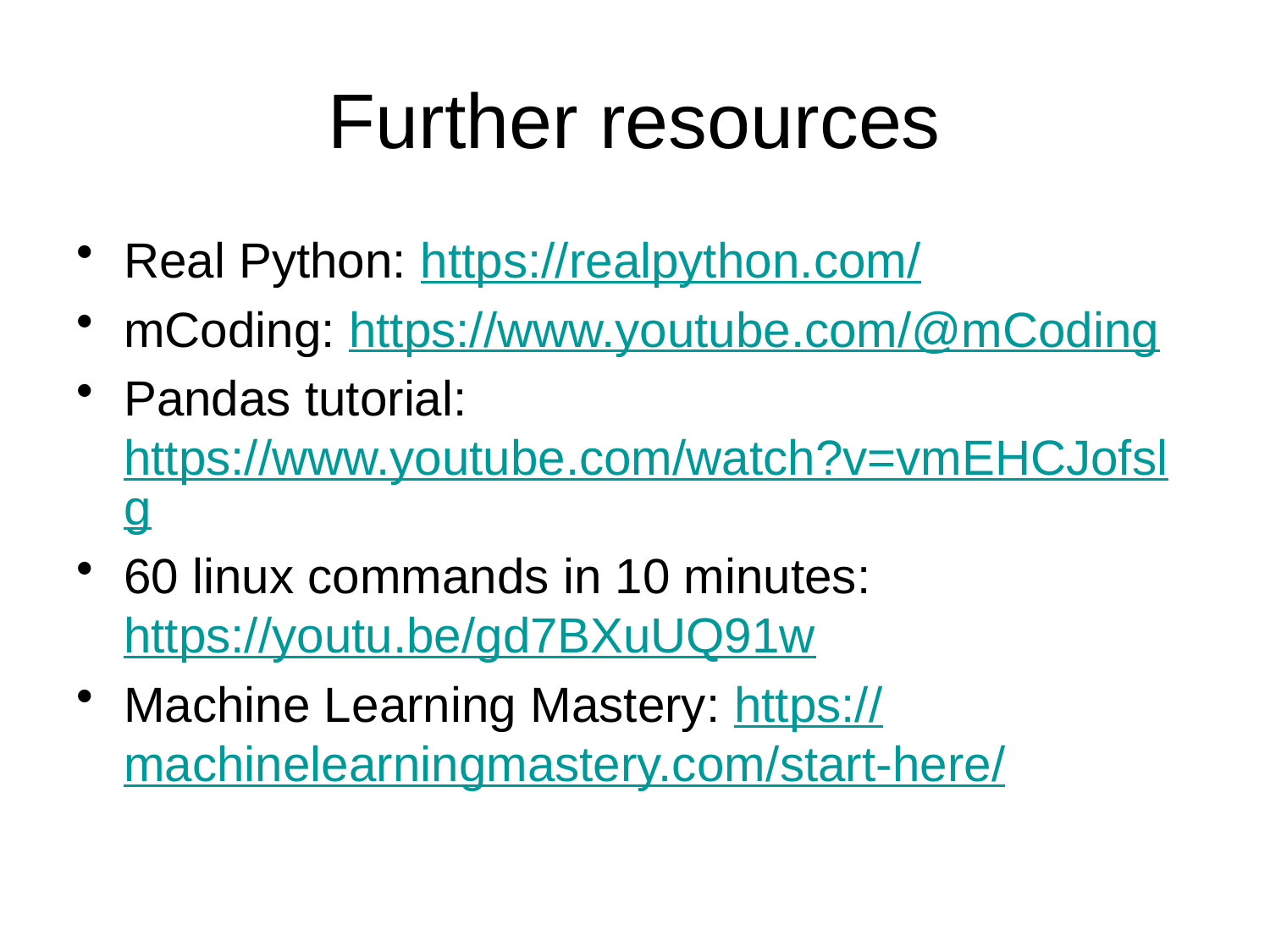

# Further resources
Real Python: https://realpython.com/
mCoding: https://www.youtube.com/@mCoding
Pandas tutorial: https://www.youtube.com/watch?v=vmEHCJofslg
60 linux commands in 10 minutes: https://youtu.be/gd7BXuUQ91w
Machine Learning Mastery: https://machinelearningmastery.com/start-here/